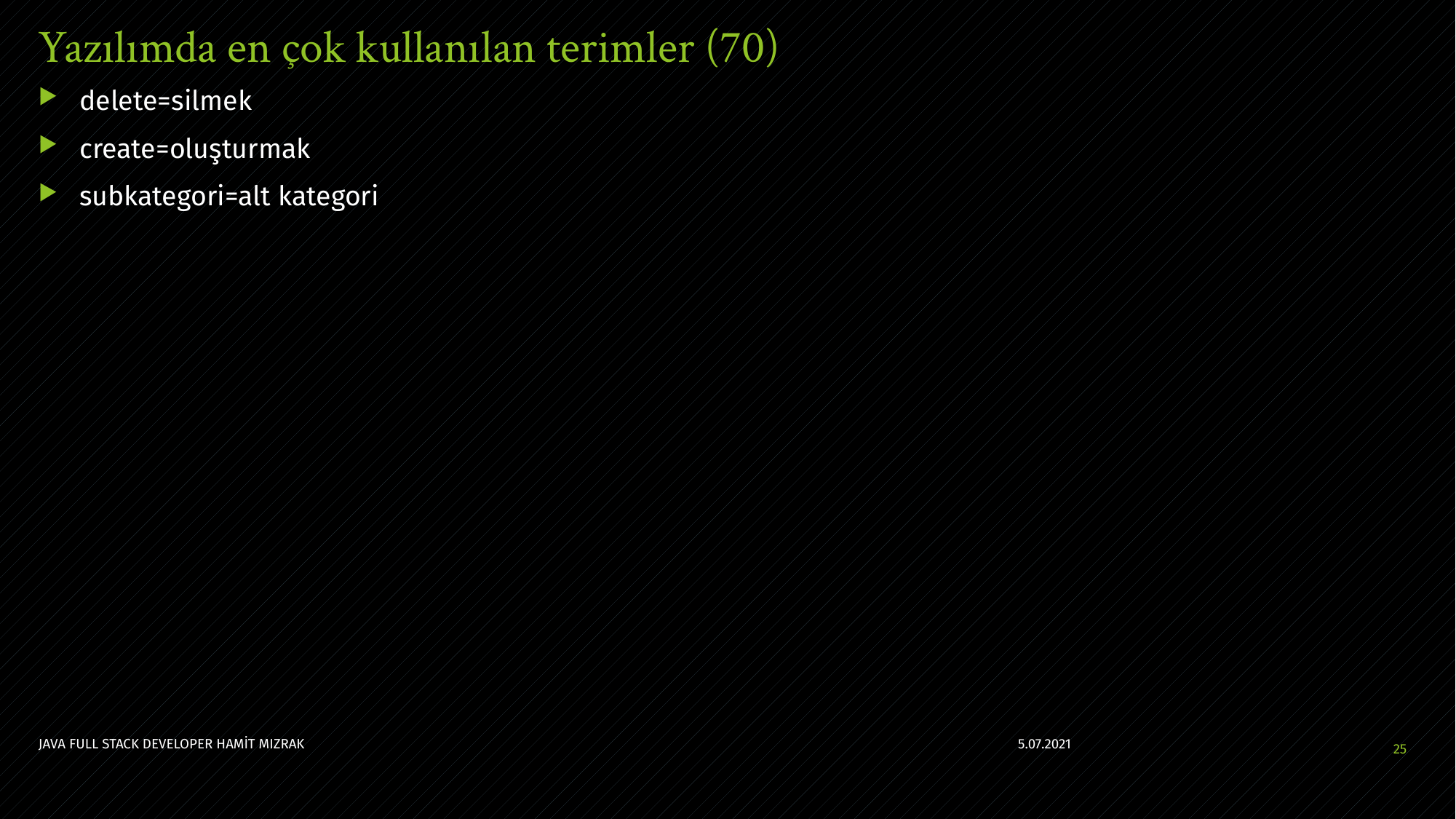

# Yazılımda en çok kullanılan terimler (70)
delete=silmek
create=oluşturmak
subkategori=alt kategori
JAVA FULL STACK DEVELOPER HAMİT MIZRAK
5.07.2021
25